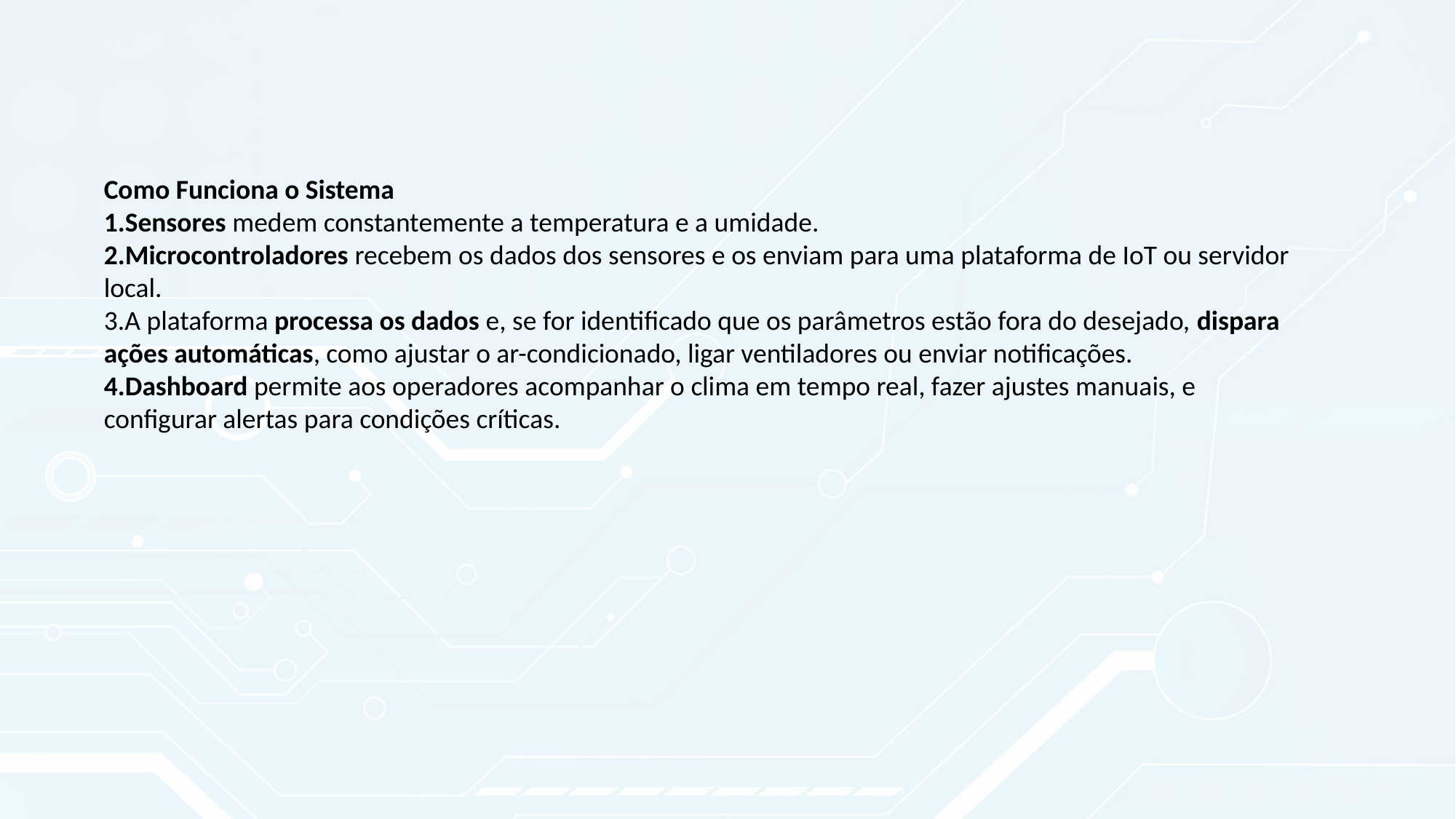

Como Funciona o Sistema
Sensores medem constantemente a temperatura e a umidade.
Microcontroladores recebem os dados dos sensores e os enviam para uma plataforma de IoT ou servidor local.
A plataforma processa os dados e, se for identificado que os parâmetros estão fora do desejado, dispara ações automáticas, como ajustar o ar-condicionado, ligar ventiladores ou enviar notificações.
Dashboard permite aos operadores acompanhar o clima em tempo real, fazer ajustes manuais, e configurar alertas para condições críticas.